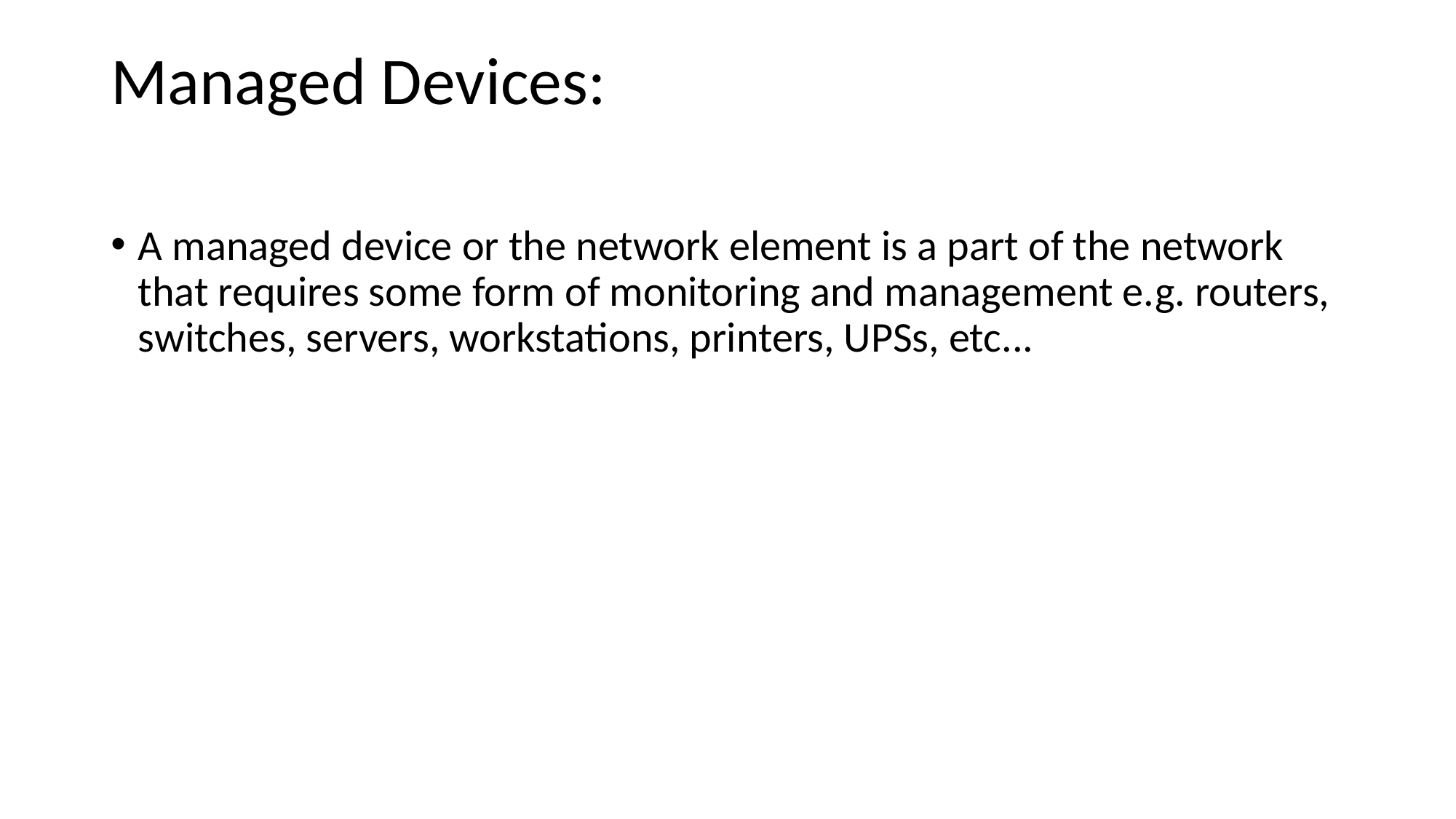

# Managed Devices:
A managed device or the network element is a part of the network that requires some form of monitoring and management e.g. routers, switches, servers, workstations, printers, UPSs, etc...